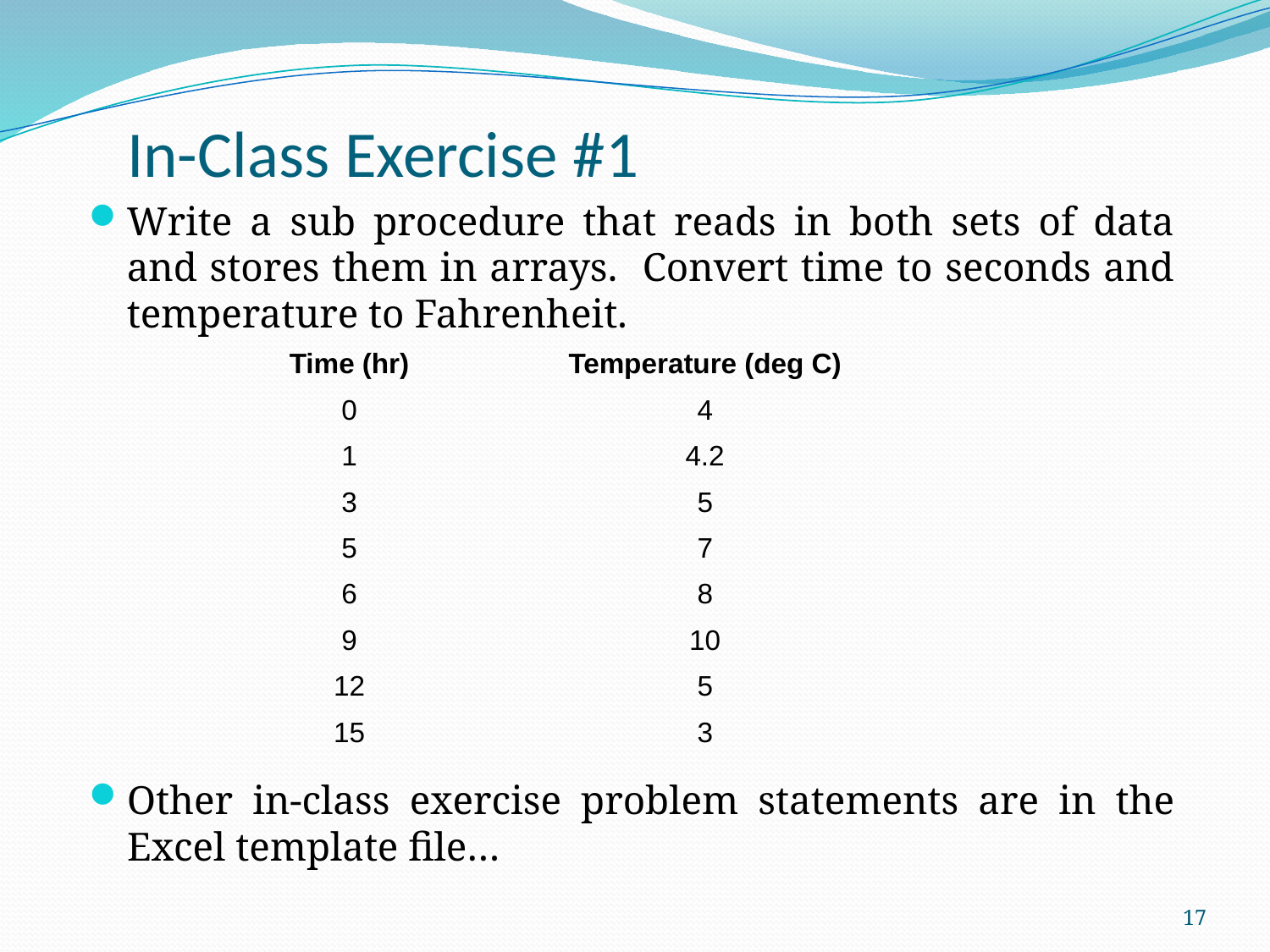

# In-Class Exercise #1
Write a sub procedure that reads in both sets of data and stores them in arrays.  Convert time to seconds and temperature to Fahrenheit.
| Time (hr) | Temperature (deg C) |
| --- | --- |
| 0 | 4 |
| 1 | 4.2 |
| 3 | 5 |
| 5 | 7 |
| 6 | 8 |
| 9 | 10 |
| 12 | 5 |
| 15 | 3 |
Other in-class exercise problem statements are in the Excel template file…
17